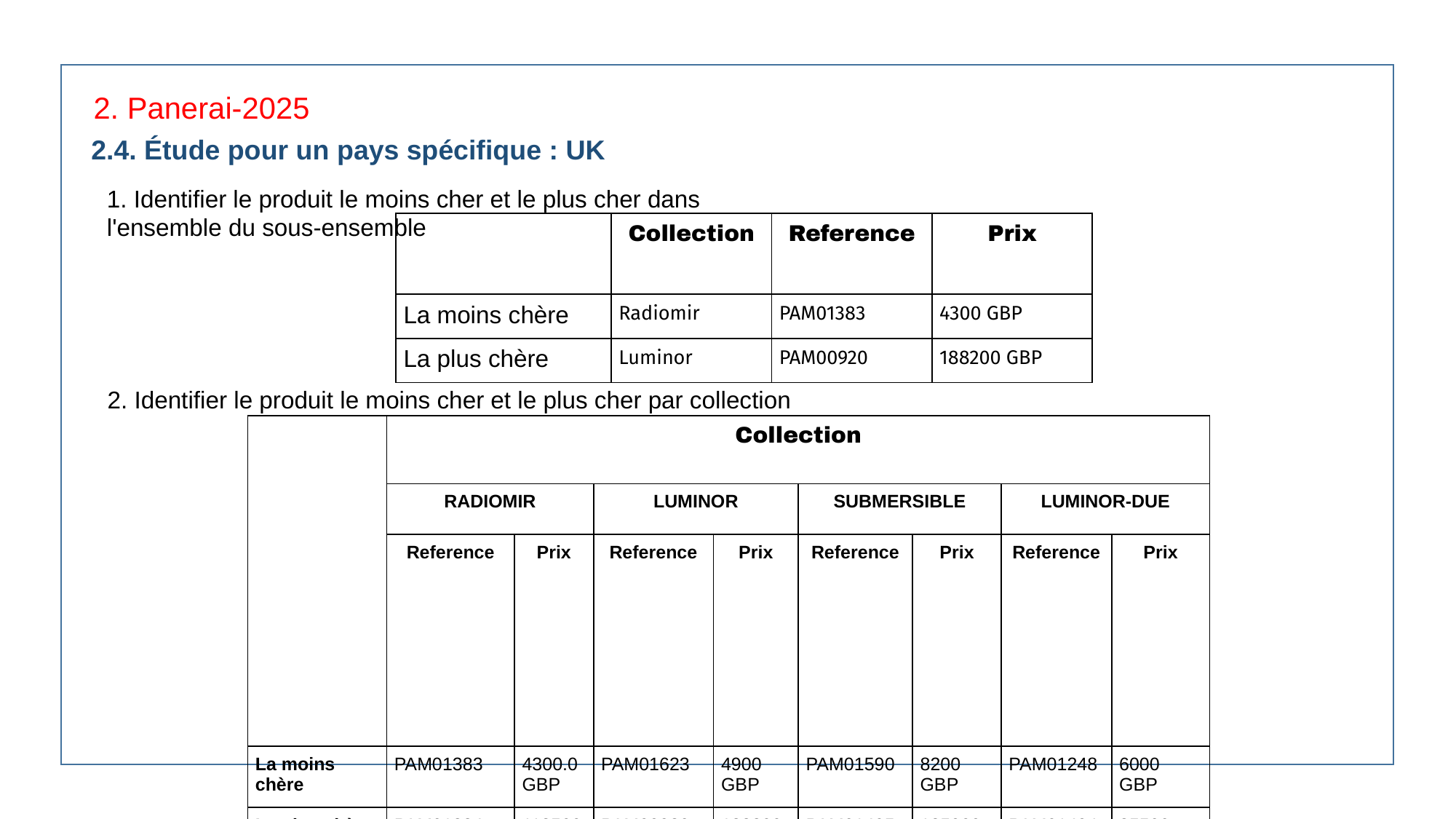

2. Panerai-2025
2.4. Étude pour un pays spécifique : UK
1. Identifier le produit le moins cher et le plus cher dans l'ensemble du sous-ensemble
|  | Collection | Reference | Prix |
| --- | --- | --- | --- |
| La moins chère | Radiomir | PAM01383 | 4300 GBP |
| La plus chère | Luminor | PAM00920 | 188200 GBP |

2. Identifier le produit le moins cher et le plus cher par collection

|  | Collection |  |  |  |  |  |  |  |
| --- | --- | --- | --- | --- | --- | --- | --- | --- |
|  | RADIOMIR |  | LUMINOR |  | SUBMERSIBLE |  | LUMINOR-DUE |  |
|  | Reference | Prix | Reference | Prix | Reference | Prix | Reference | Prix |
| La moins chère | PAM01383 | 4300.0 GBP | PAM01623 | 4900 GBP | PAM01590 | 8200 GBP | PAM01248 | 6000 GBP |
| La plus chère | PAM01284 | 118500 GBP | PAM00920 | 188200 GBP | PAM01405 | 135900 GBP | PAM01494 | 35500 GBP |